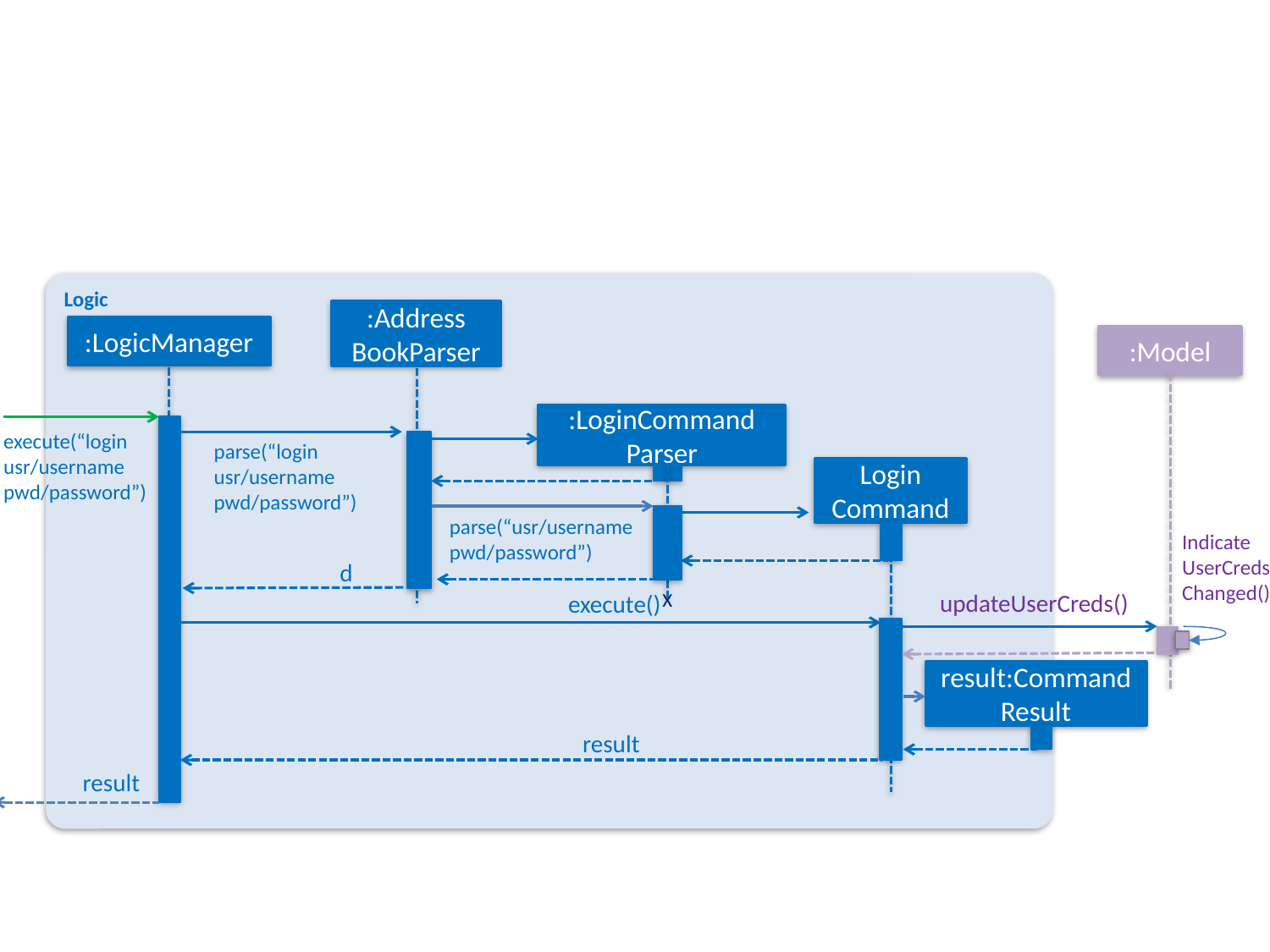

Logic
:Address
BookParser
:LogicManager
:Model
:LoginCommand
Parser

execute(“login usr/username
pwd/password”)

parse(“login usr/username
pwd/password”)
Login
Command

parse(“usr/username
pwd/password”)

Indicate
UserCreds
Changed()
d
X
updateUserCreds()
execute()

result:Command Result

result
result